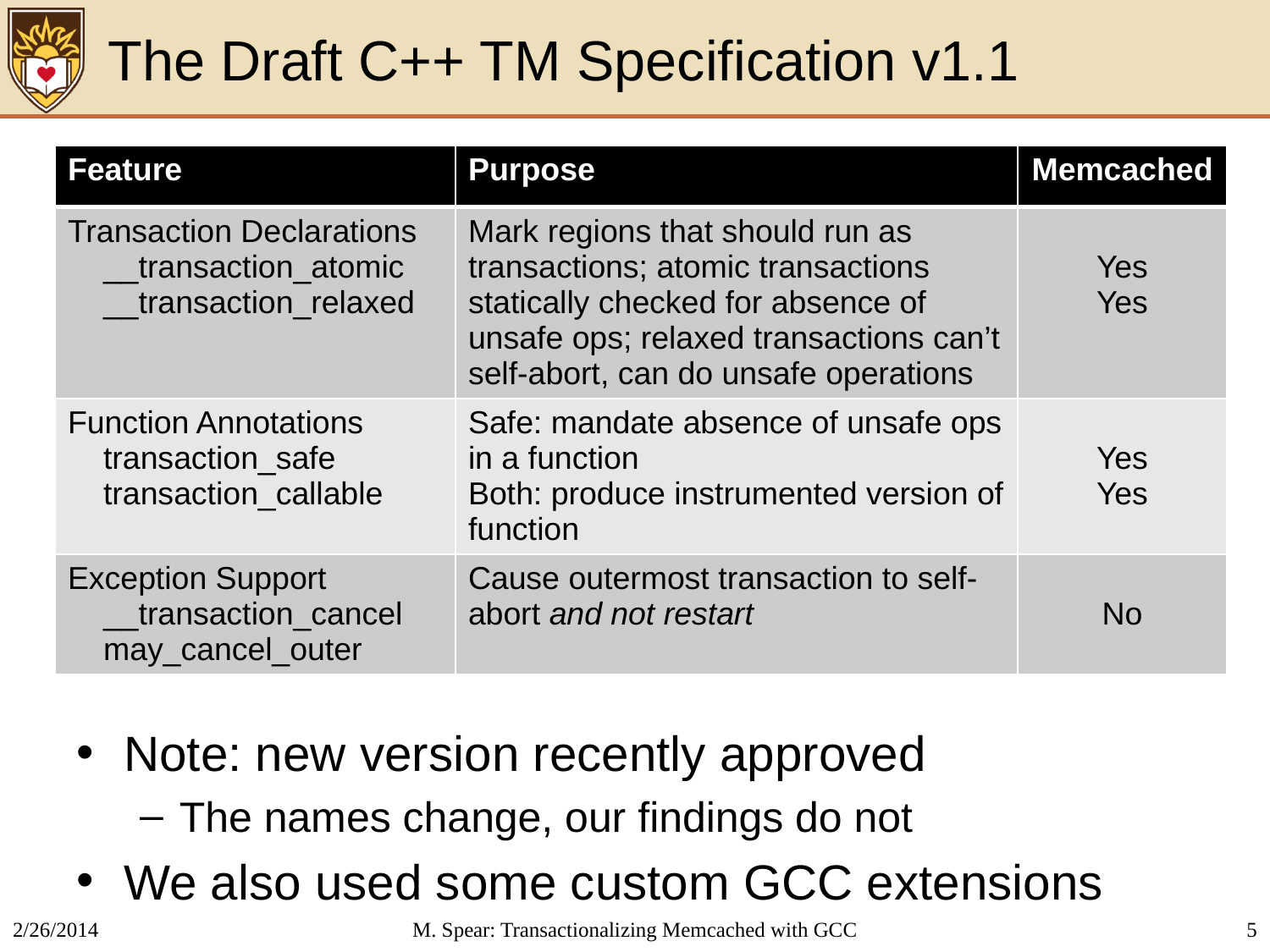

# The Draft C++ TM Specification v1.1
| Feature | Purpose | Memcached |
| --- | --- | --- |
| Transaction Declarations \_\_transaction\_atomic \_\_transaction\_relaxed | Mark regions that should run as transactions; atomic transactions statically checked for absence of unsafe ops; relaxed transactions can’t self-abort, can do unsafe operations | Yes Yes |
| Function Annotations transaction\_safe transaction\_callable | Safe: mandate absence of unsafe ops in a function Both: produce instrumented version of function | Yes Yes |
| Exception Support \_\_transaction\_cancel may\_cancel\_outer | Cause outermost transaction to self-abort and not restart | No |
Note: new version recently approved
The names change, our findings do not
We also used some custom GCC extensions
2/26/2014
M. Spear: Transactionalizing Memcached with GCC
5